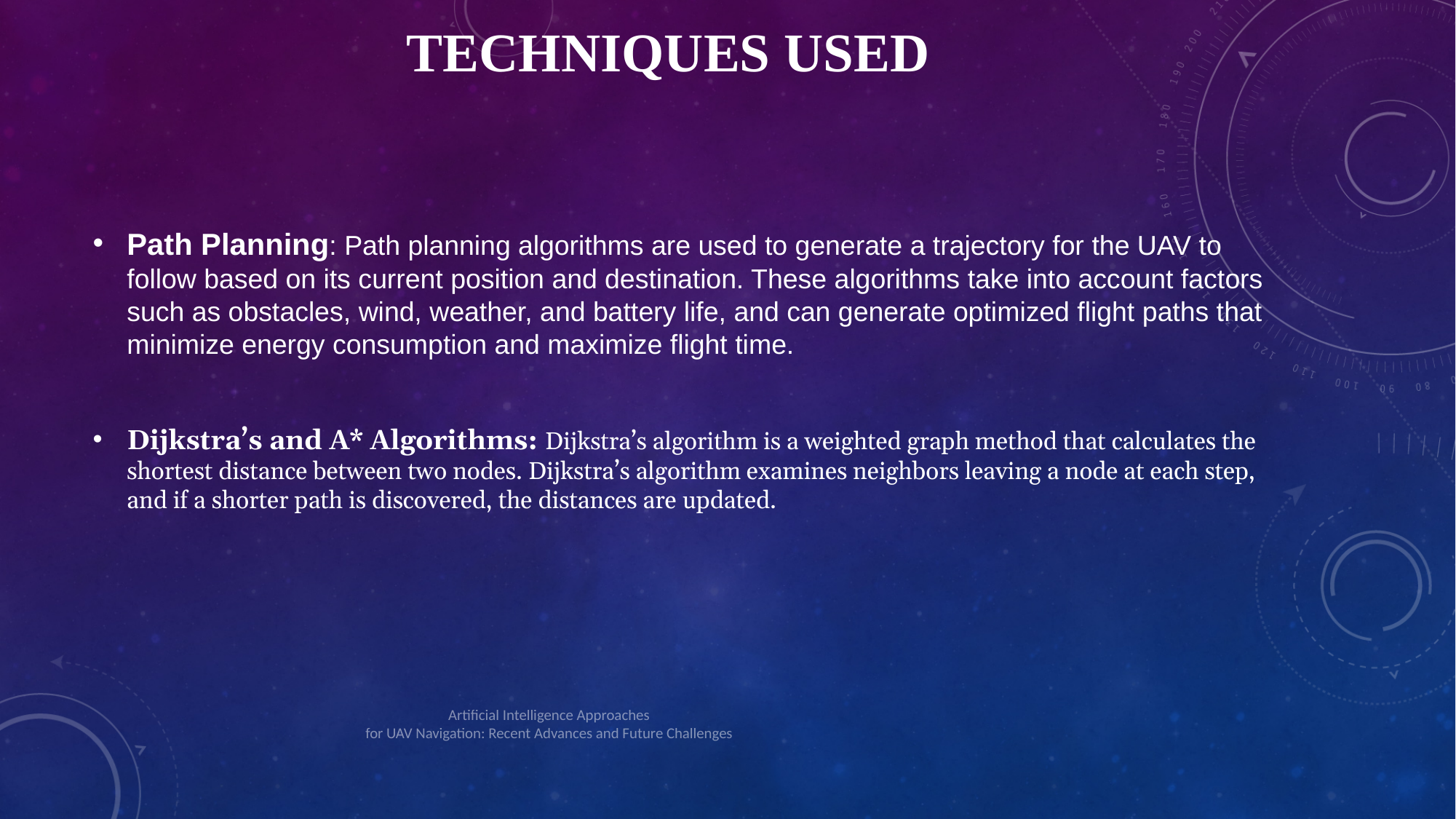

# TECHNIQUES USED
Path Planning: Path planning algorithms are used to generate a trajectory for the UAV to follow based on its current position and destination. These algorithms take into account factors such as obstacles, wind, weather, and battery life, and can generate optimized flight paths that minimize energy consumption and maximize flight time.

Dijkstra’s and A* Algorithms: Dijkstra’s algorithm is a weighted graph method that calculates the shortest distance between two nodes. Dijkstra’s algorithm examines neighbors leaving a node at each step, and if a shorter path is discovered, the distances are updated.

Artificial Intelligence Approaches
for UAV Navigation: Recent Advances and Future Challenges
7